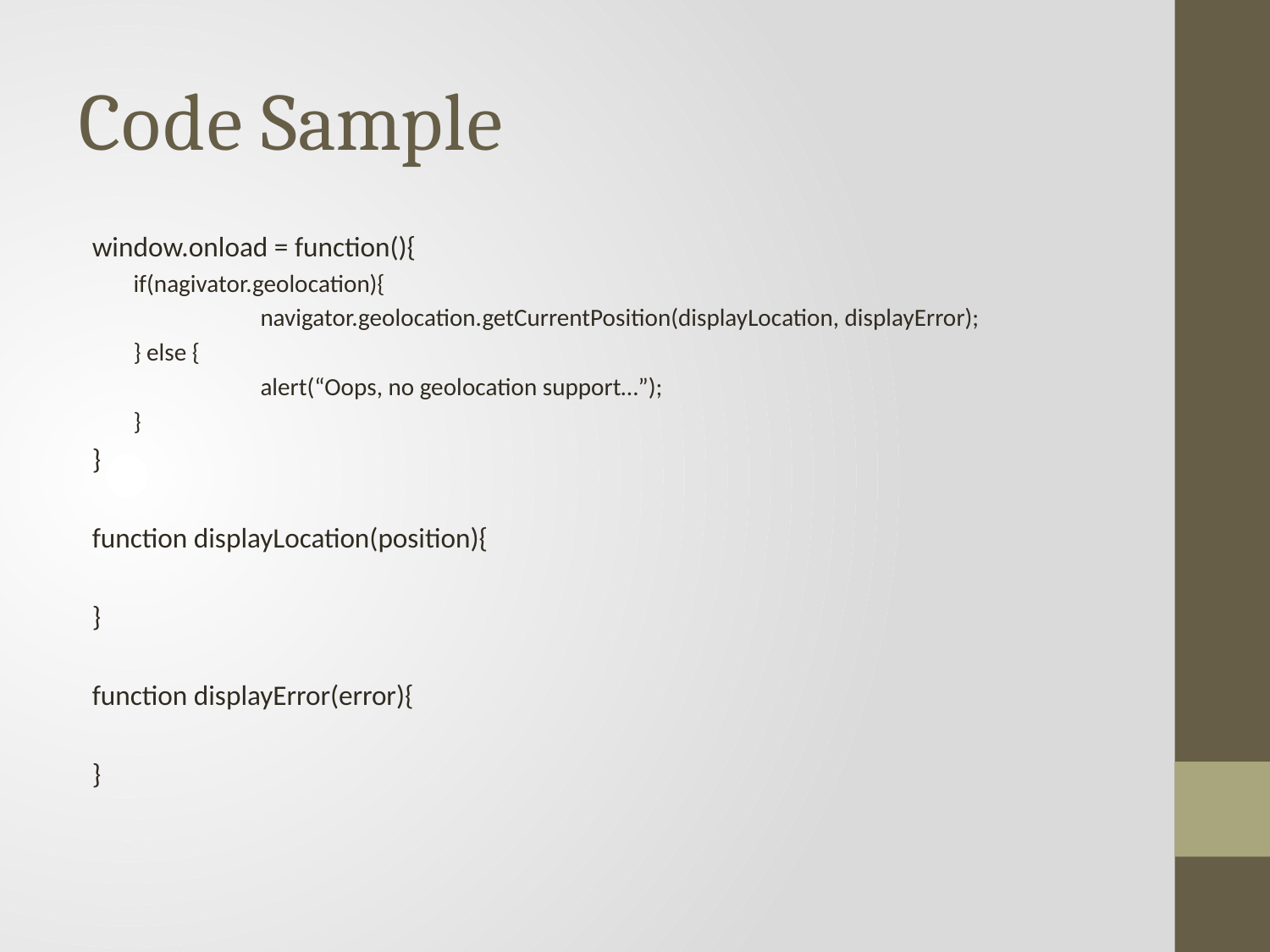

# Code Sample
window.onload = function(){
if(nagivator.geolocation){
	navigator.geolocation.getCurrentPosition(displayLocation, displayError);
} else {
	alert(“Oops, no geolocation support…”);
}
}

function displayLocation(position){

}

function displayError(error){

}